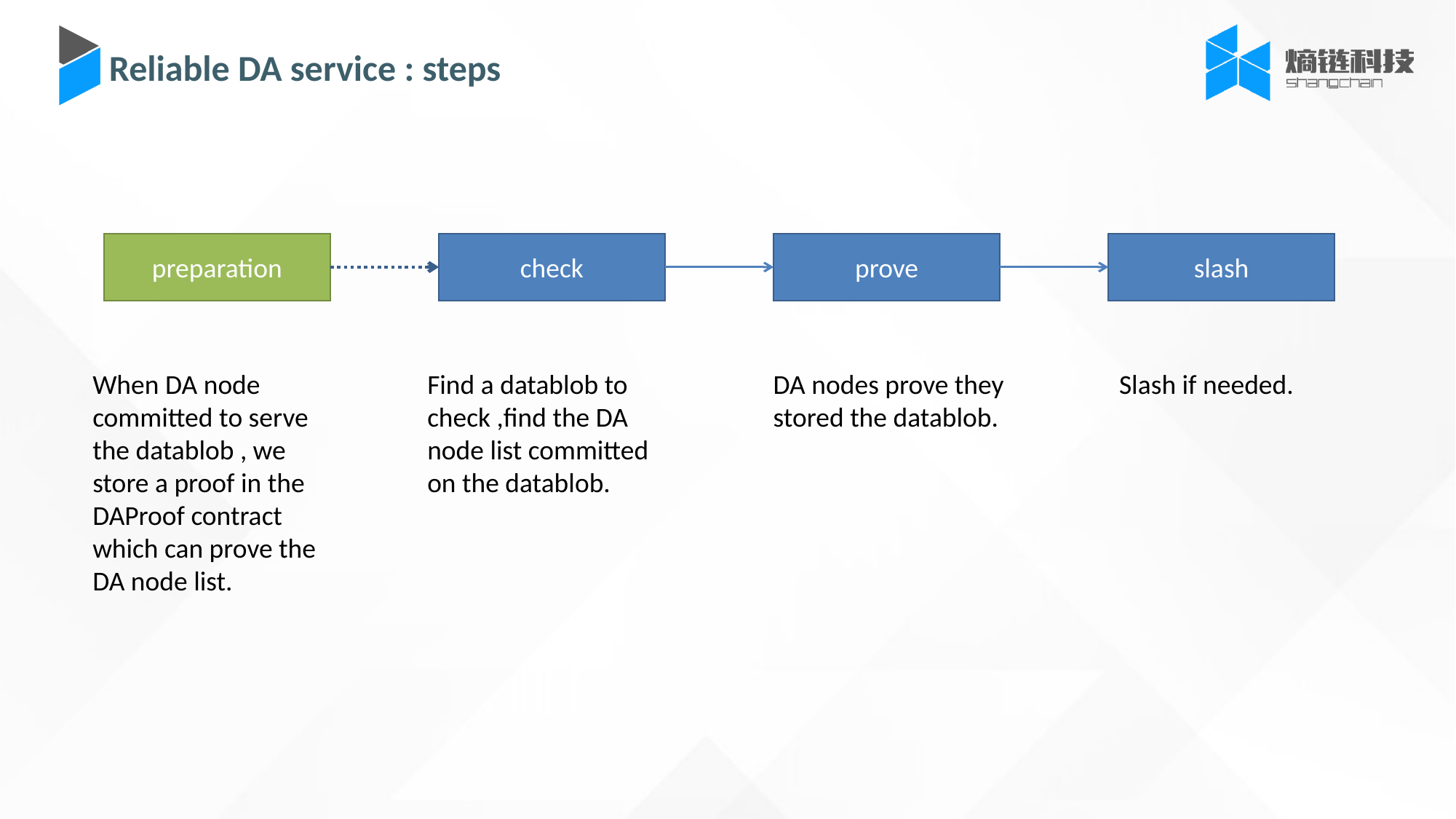

Reliable DA service : steps
preparation
check
prove
slash
When DA node committed to serve the datablob , we store a proof in the DAProof contract which can prove the DA node list.
Find a datablob to check ,find the DA node list committed on the datablob.
DA nodes prove they stored the datablob.
Slash if needed.